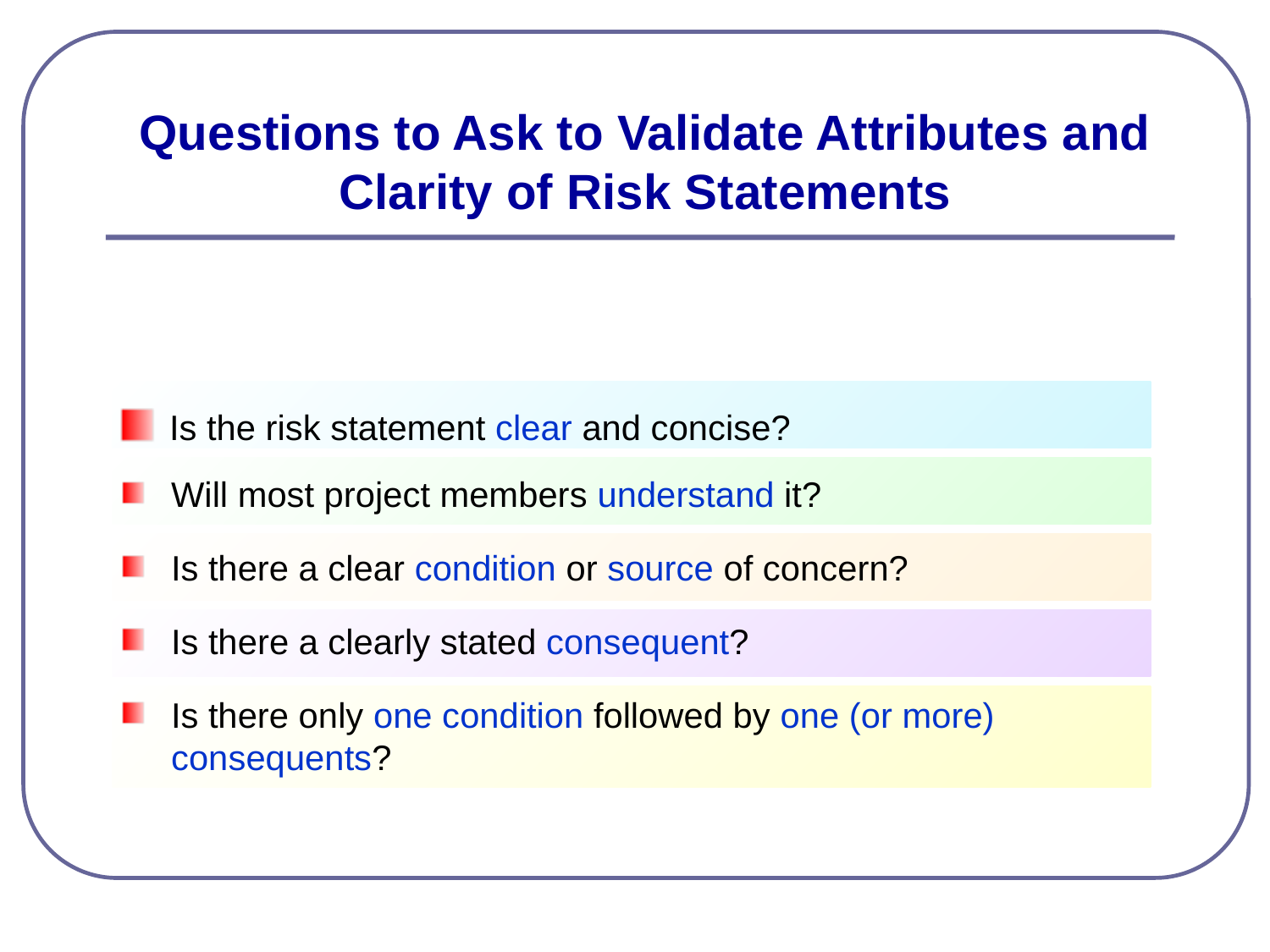

Questions to Ask to Validate Attributes and Clarity of Risk Statements

Is the risk statement clear and concise?

Will most project members understand it?

Is there a clear condition or source of concern?

Is there a clearly stated consequent?

Is there only one condition followed by one (or more) consequents?